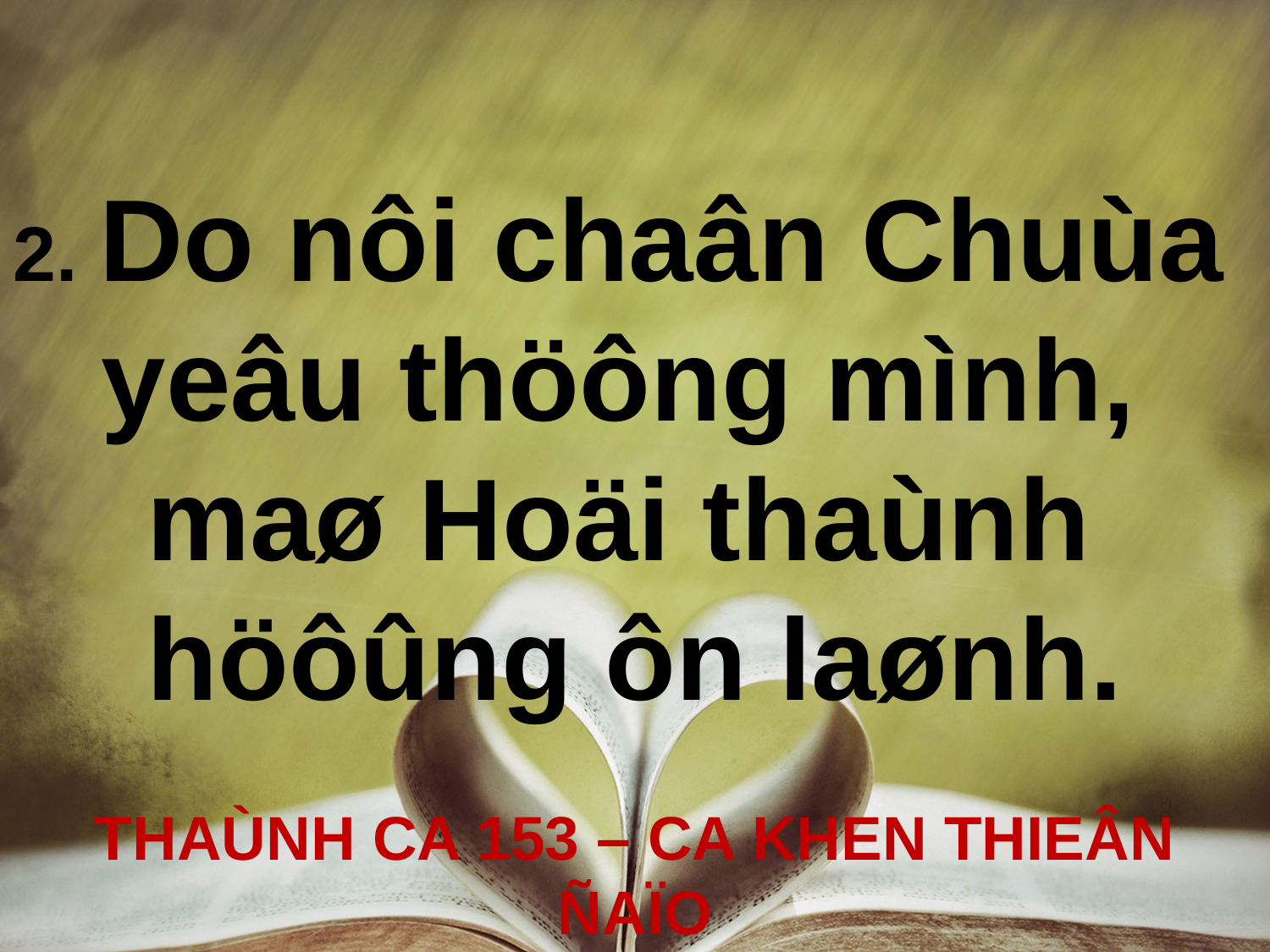

2. Do nôi chaân Chuùa
yeâu thöông mình,
maø Hoäi thaùnh
höôûng ôn laønh.
THAÙNH CA 153 – CA KHEN THIEÂN ÑAÏO